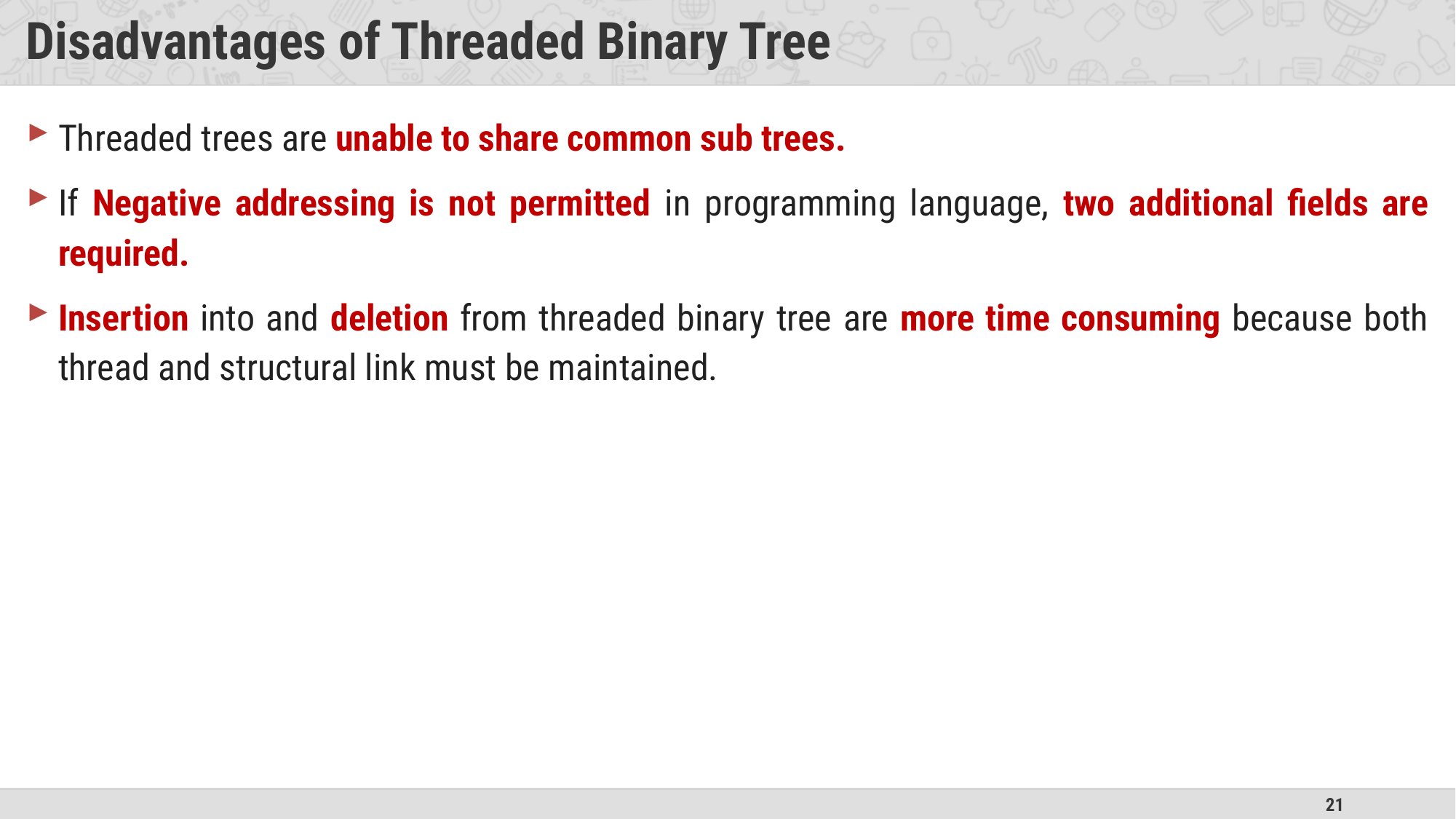

# Disadvantages of Threaded Binary Tree
Threaded trees are unable to share common sub trees.
If Negative addressing is not permitted in programming language, two additional fields are required.
Insertion into and deletion from threaded binary tree are more time consuming because both thread and structural link must be maintained.